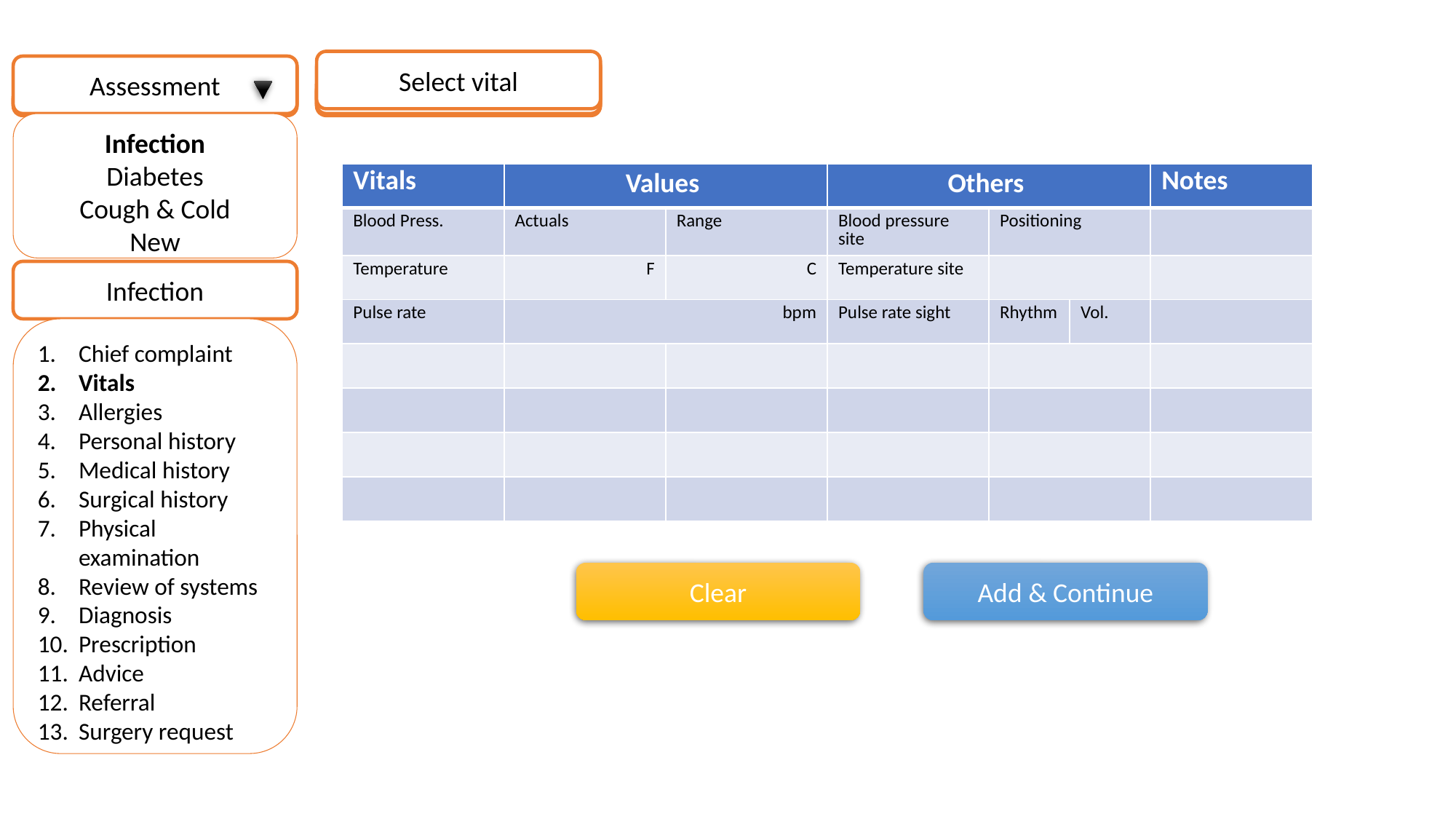

Select vital
Assessment
Select vital
Assessment
Assessment

Infection
Diabetes
Cough & Cold
New
| Vitals | Values |  | Others |  |  | Notes |
| --- | --- | --- | --- | --- | --- | --- |
| Blood Press. | Actuals | Range | Blood pressure site | Positioning |  |  |
| Temperature | F | C | Temperature site |  |  |  |
| Pulse rate | bpm |  | Pulse rate sight | Rhythm | Vol. |  |
|  |  |  |  |  |  |  |
|  |  |  |  |  |  |  |
|  |  |  |  |  |  |  |
|  |  |  |  |  |  |  |
Infection
Chief complaint
Vitals
Allergies
Personal history
Medical history
Surgical history
Physical examination
Review of systems
Diagnosis
Prescription
Advice
Referral
Surgery request

Clear
Add & Continue